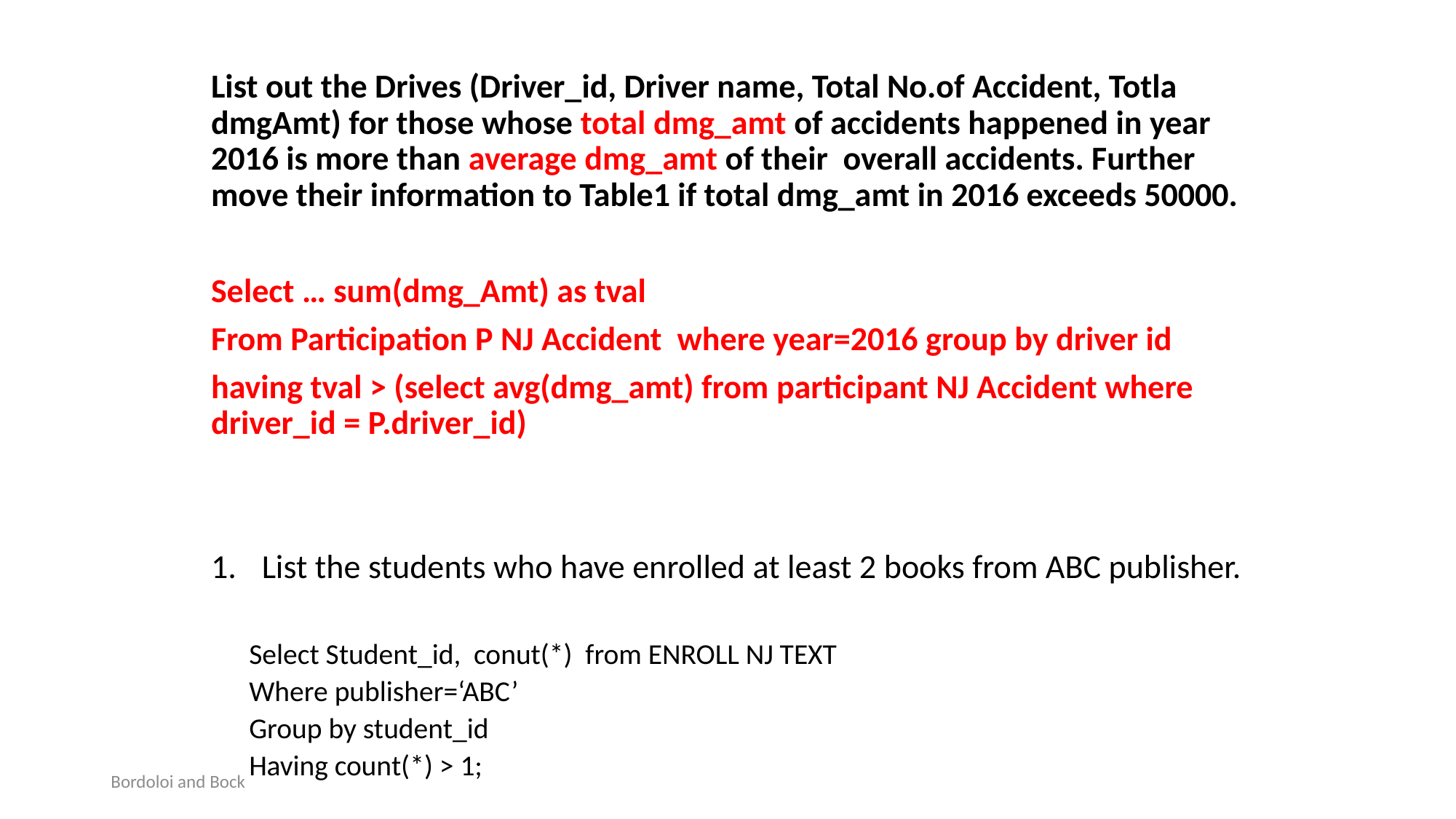

List out the Drives (Driver_id, Driver name, Total No.of Accident, Totla dmgAmt) for those whose total dmg_amt of accidents happened in year 2016 is more than average dmg_amt of their  overall accidents. Further move their information to Table1 if total dmg_amt in 2016 exceeds 50000.

Select … sum(dmg_Amt) as tval
From Participation P NJ Accident  where year=2016 group by driver id
having tval > (select avg(dmg_amt) from participant NJ Accident where driver_id = P.driver_id)

List the students who have enrolled at least 2 books from ABC publisher.

Select Student_id,  conut(*)  from ENROLL NJ TEXT
Where publisher=‘ABC’
Group by student_id
Having count(*) > 1;

Bordoloi and Bock